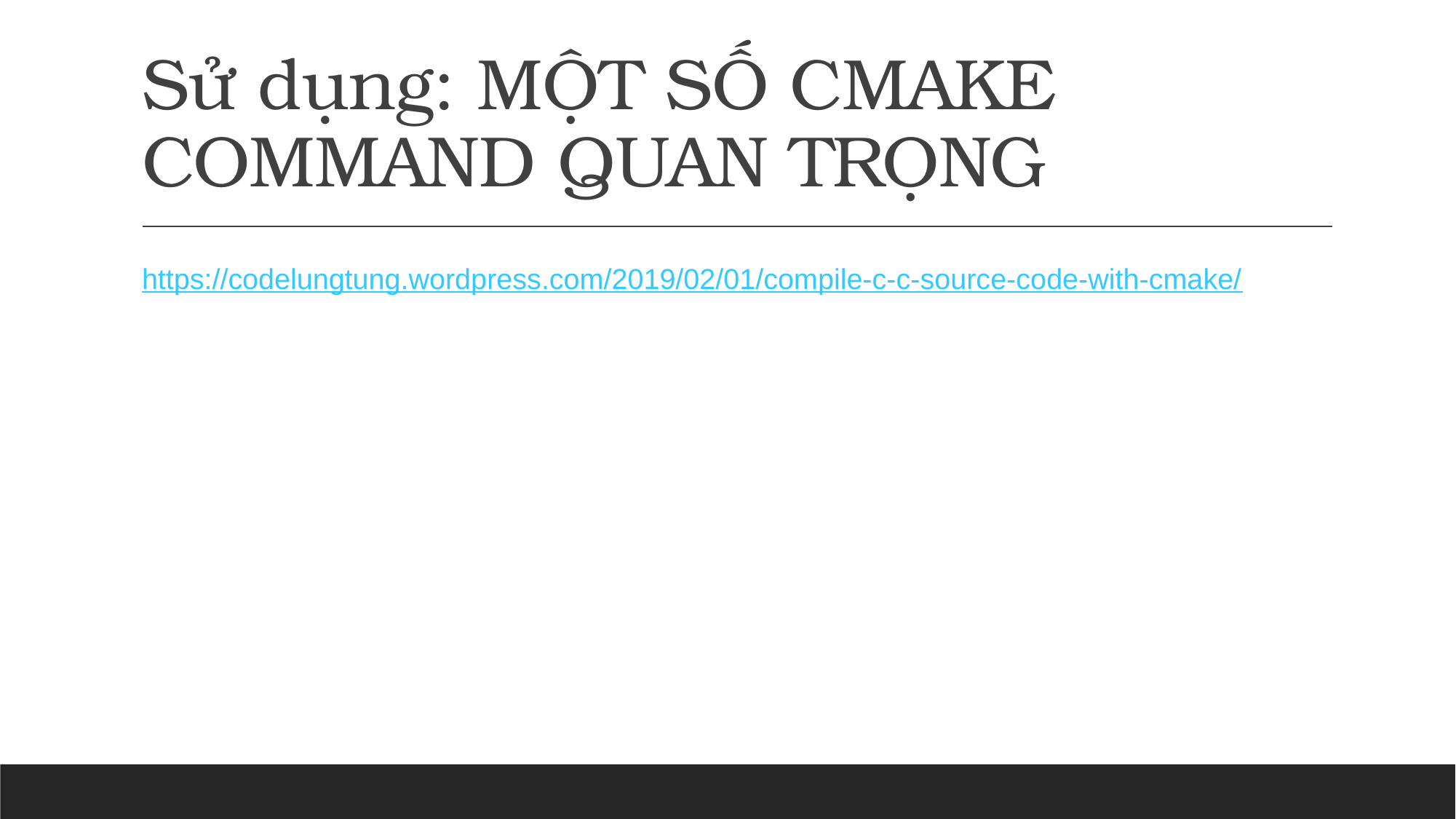

# Sử dụng: MỘT SỐ CMAKE COMMAND QUAN TRỌNG
https://codelungtung.wordpress.com/2019/02/01/compile-c-c-source-code-with-cmake/